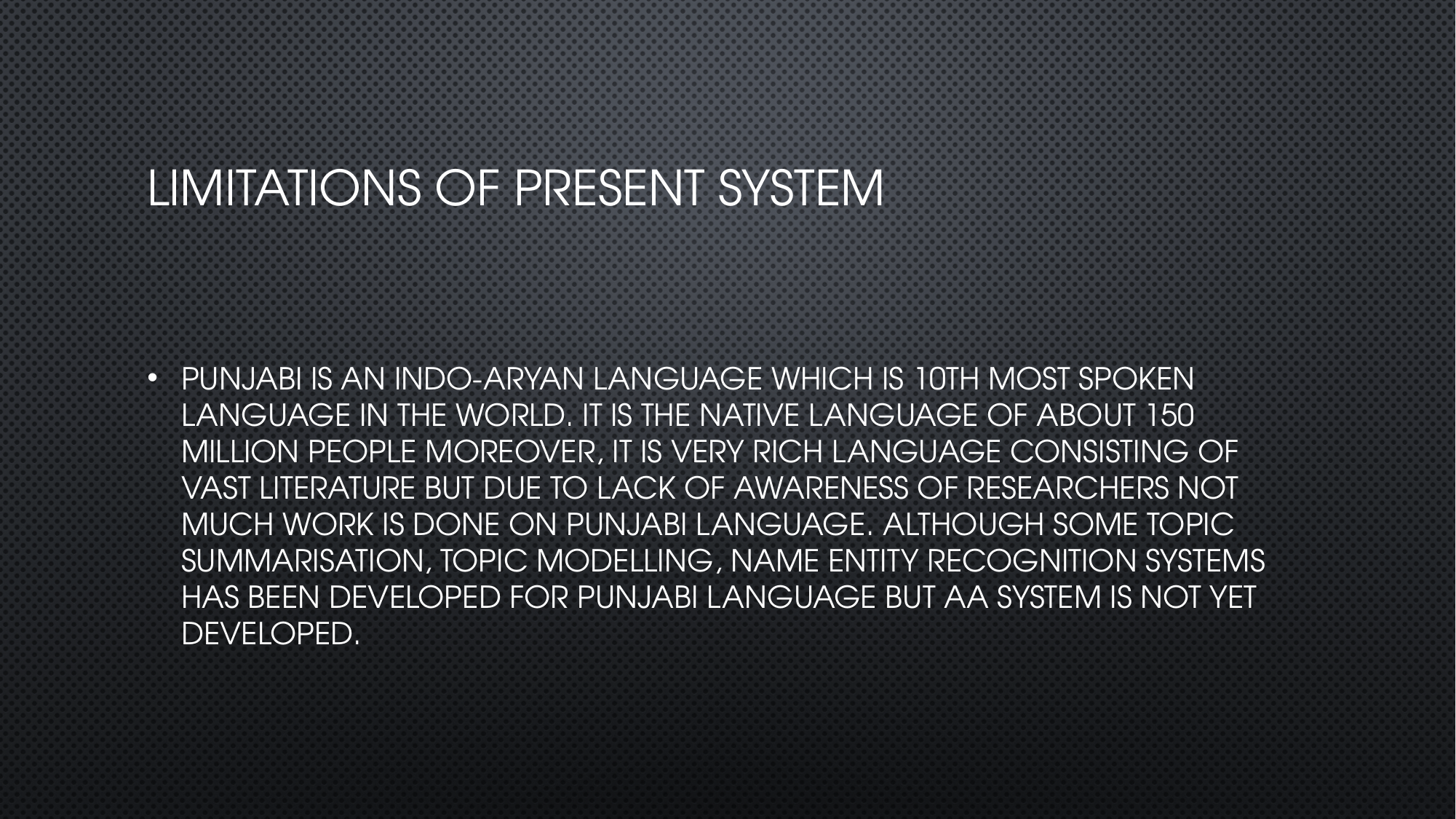

# Limitations of present system
Punjabi is an Indo-Aryan language which is 10th most spoken language in the world. It is the native language of about 150 million people moreover, it is very rich language consisting of vast literature but due to lack of awareness of researchers not much work is done on Punjabi language. Although some topic summarisation, topic modelling, name entity recognition systems has been developed for Punjabi language but AA system is not yet developed.